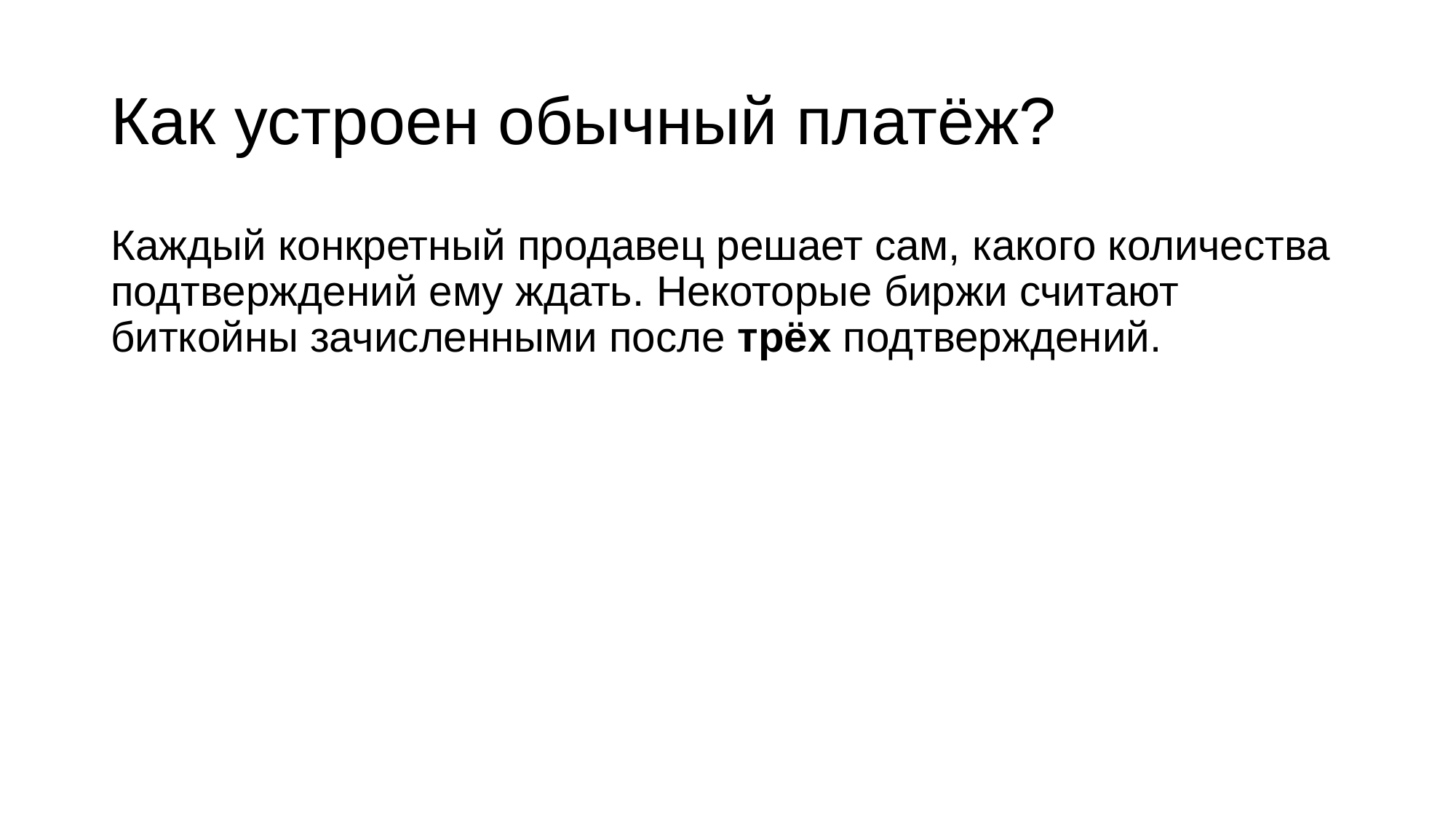

# Как устроен обычный платёж?
Каждый конкретный продавец решает сам, какого количества подтверждений ему ждать. Некоторые биржи считают биткойны зачисленными после трёх подтверждений.